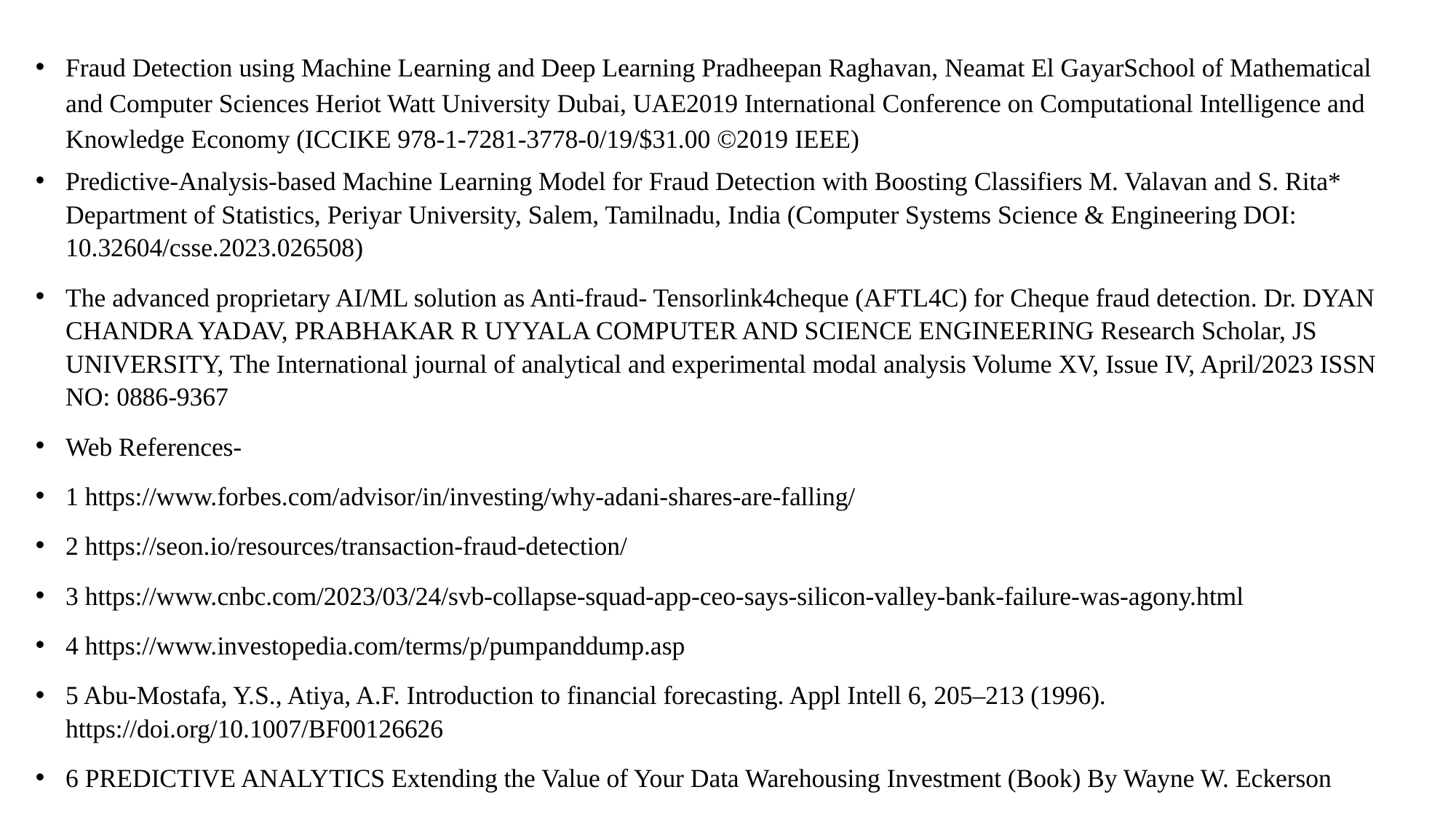

Fraud Detection using Machine Learning and Deep Learning Pradheepan Raghavan, Neamat El GayarSchool of Mathematical and Computer Sciences Heriot Watt University Dubai, UAE2019 International Conference on Computational Intelligence and Knowledge Economy (ICCIKE 978-1-7281-3778-0/19/$31.00 ©2019 IEEE)
Predictive-Analysis-based Machine Learning Model for Fraud Detection with Boosting Classifiers M. Valavan and S. Rita* Department of Statistics, Periyar University, Salem, Tamilnadu, India (Computer Systems Science & Engineering DOI: 10.32604/csse.2023.026508)
The advanced proprietary AI/ML solution as Anti-fraud- Tensorlink4cheque (AFTL4C) for Cheque fraud detection. Dr. DYAN CHANDRA YADAV, PRABHAKAR R UYYALA COMPUTER AND SCIENCE ENGINEERING Research Scholar, JS UNIVERSITY, The International journal of analytical and experimental modal analysis Volume XV, Issue IV, April/2023 ISSN NO: 0886-9367
Web References-
1 https://www.forbes.com/advisor/in/investing/why-adani-shares-are-falling/
2 https://seon.io/resources/transaction-fraud-detection/
3 https://www.cnbc.com/2023/03/24/svb-collapse-squad-app-ceo-says-silicon-valley-bank-failure-was-agony.html
4 https://www.investopedia.com/terms/p/pumpanddump.asp
5 Abu-Mostafa, Y.S., Atiya, A.F. Introduction to financial forecasting. Appl Intell 6, 205–213 (1996). https://doi.org/10.1007/BF00126626
6 PREDICTIVE ANALYTICS Extending the Value of Your Data Warehousing Investment (Book) By Wayne W. Eckerson